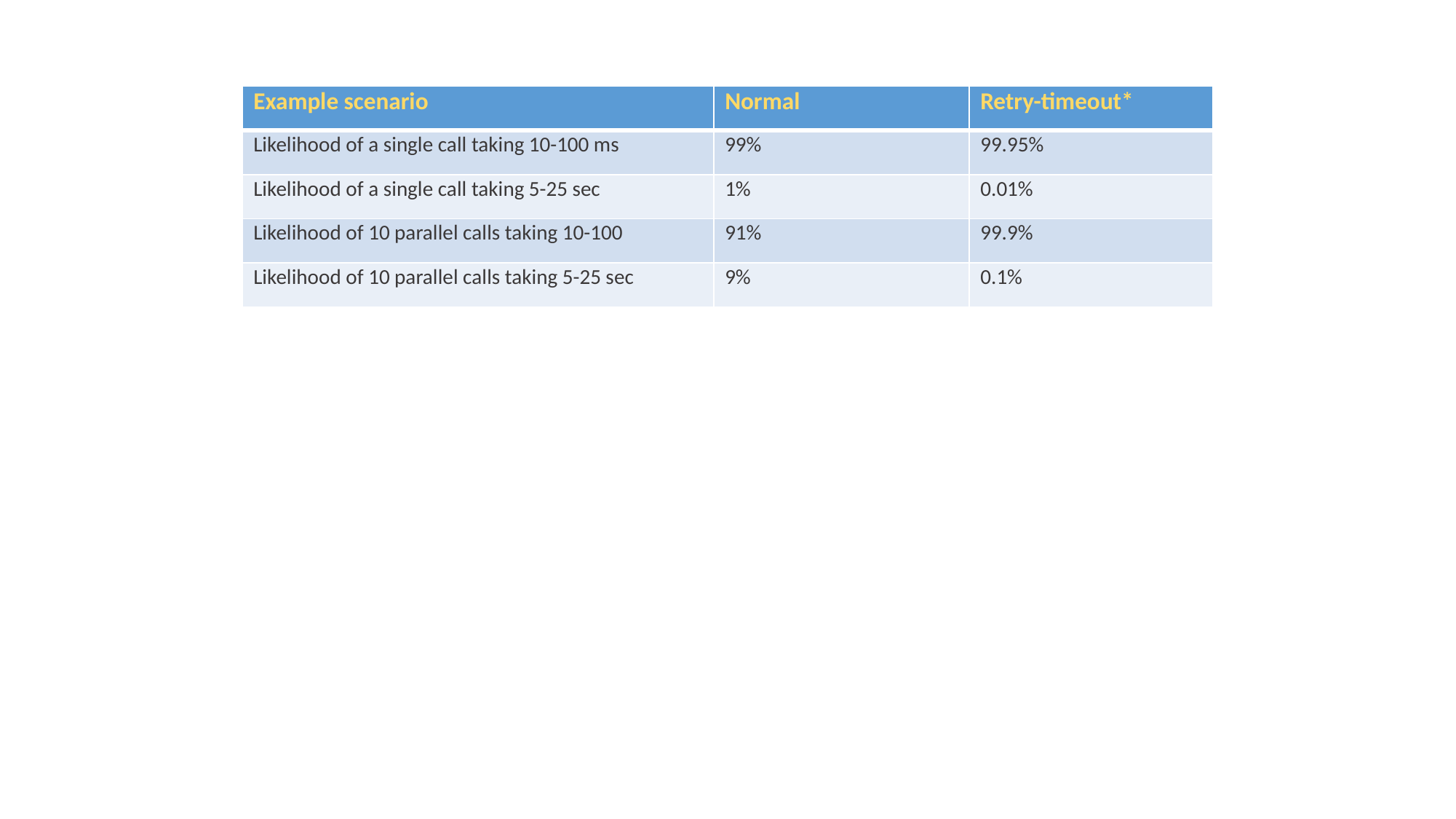

| Example scenario | Normal | Retry-timeout\* |
| --- | --- | --- |
| Likelihood of a single call taking 10-100 ms | 99% | 99.95% |
| Likelihood of a single call taking 5-25 sec | 1% | 0.01% |
| Likelihood of 10 parallel calls taking 10-100 | 91% | 99.9% |
| Likelihood of 10 parallel calls taking 5-25 sec | 9% | 0.1% |